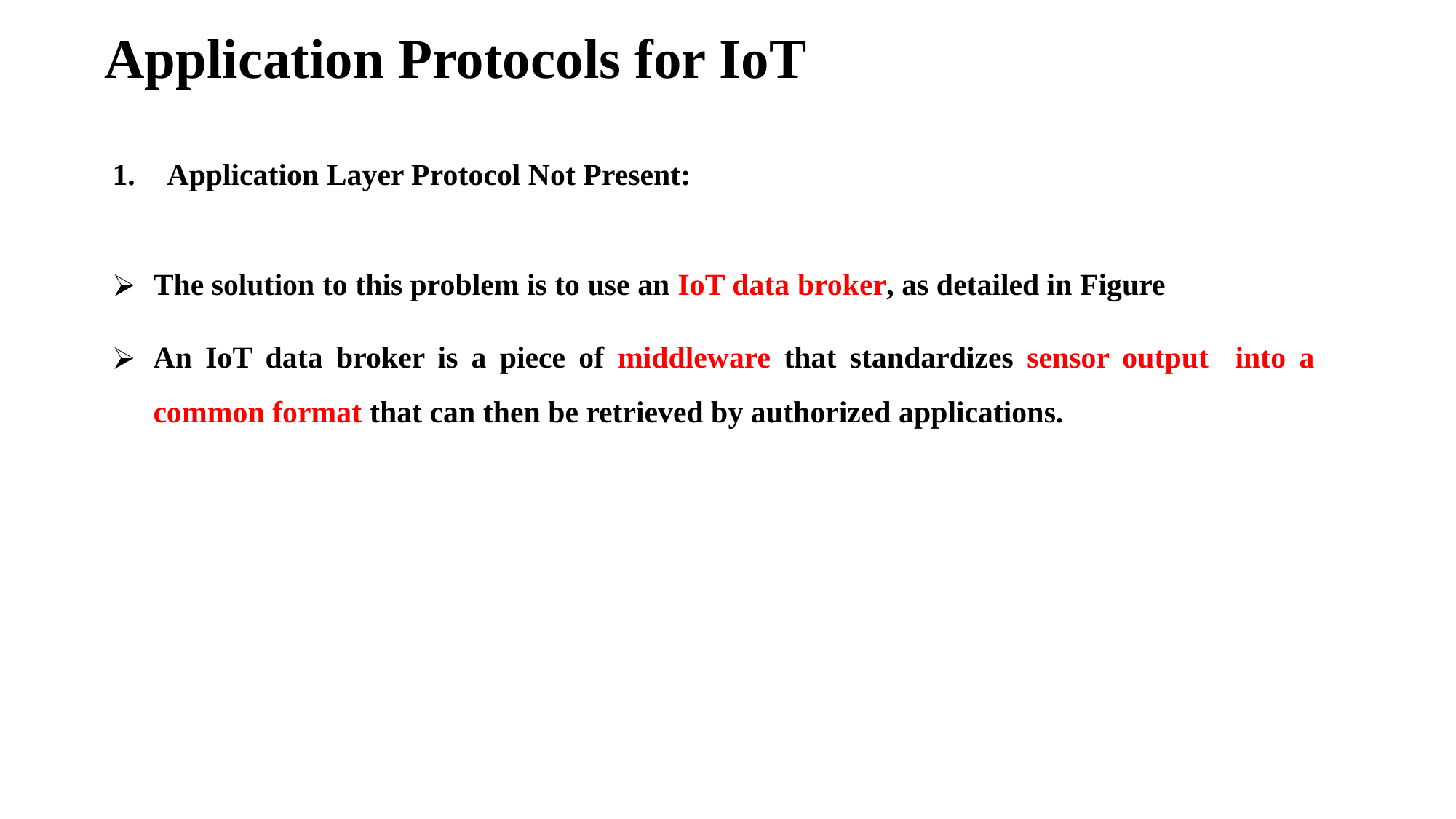

# Application Protocols for IoT

Application Layer Protocol Not Present:

The solution to this problem is to use an IoT data broker, as detailed in Figure
An IoT data broker is a piece of middleware that standardizes sensor output  into a common format that can then be retrieved by authorized applications.